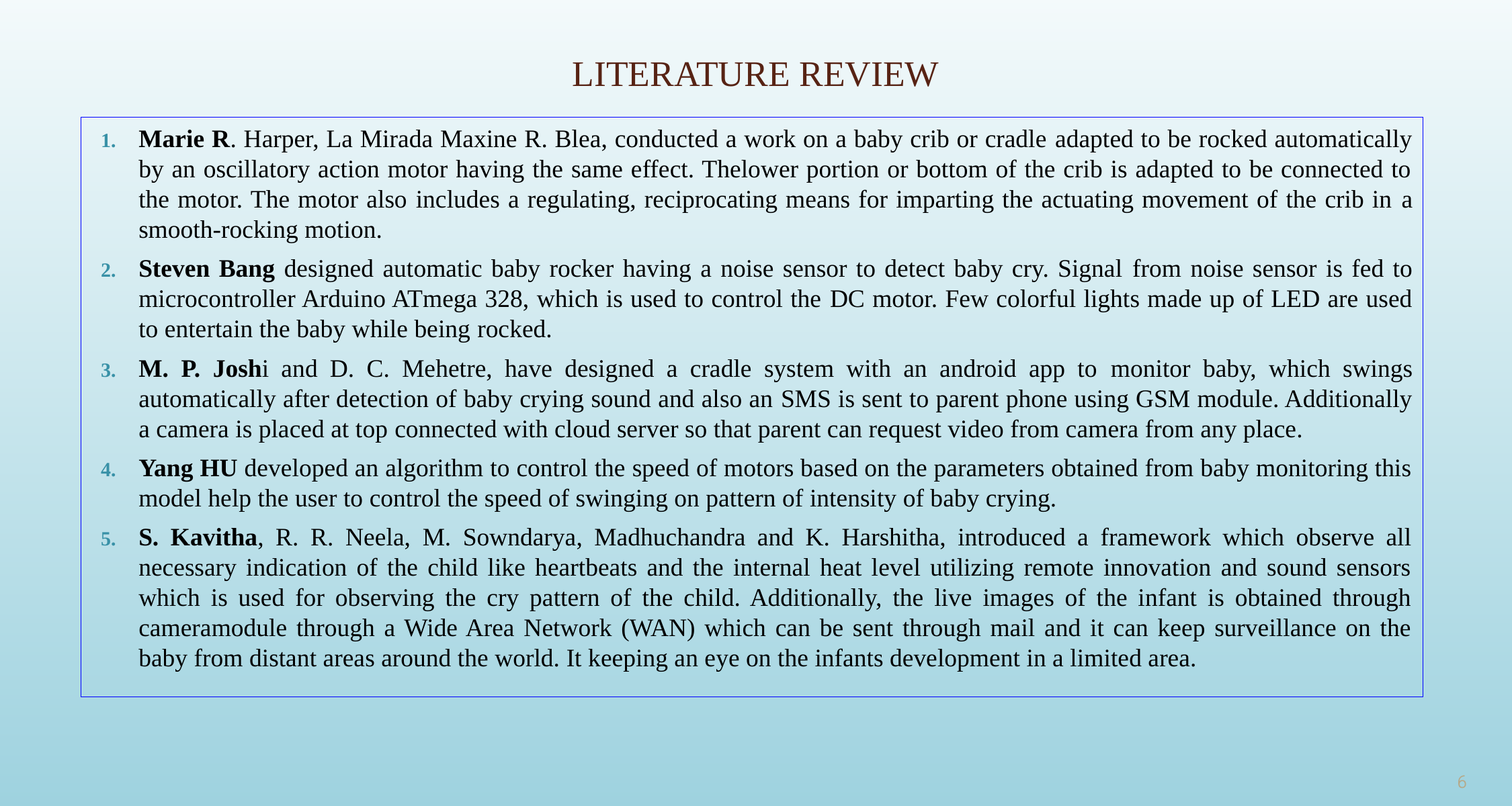

# LITERATURE REVIEW
Marie R. Harper, La Mirada Maxine R. Blea, conducted a work on a baby crib or cradle adapted to be rocked automatically by an oscillatory action motor having the same effect. Thelower portion or bottom of the crib is adapted to be connected to the motor. The motor also includes a regulating, reciprocating means for imparting the actuating movement of the crib in a smooth-rocking motion.
Steven Bang designed automatic baby rocker having a noise sensor to detect baby cry. Signal from noise sensor is fed to microcontroller Arduino ATmega 328, which is used to control the DC motor. Few colorful lights made up of LED are used to entertain the baby while being rocked.
M. P. Joshi and D. C. Mehetre, have designed a cradle system with an android app to monitor baby, which swings automatically after detection of baby crying sound and also an SMS is sent to parent phone using GSM module. Additionally a camera is placed at top connected with cloud server so that parent can request video from camera from any place.
Yang HU developed an algorithm to control the speed of motors based on the parameters obtained from baby monitoring this model help the user to control the speed of swinging on pattern of intensity of baby crying.
S. Kavitha, R. R. Neela, M. Sowndarya, Madhuchandra and K. Harshitha, introduced a framework which observe all necessary indication of the child like heartbeats and the internal heat level utilizing remote innovation and sound sensors which is used for observing the cry pattern of the child. Additionally, the live images of the infant is obtained through cameramodule through a Wide Area Network (WAN) which can be sent through mail and it can keep surveillance on the baby from distant areas around the world. It keeping an eye on the infants development in a limited area.

6